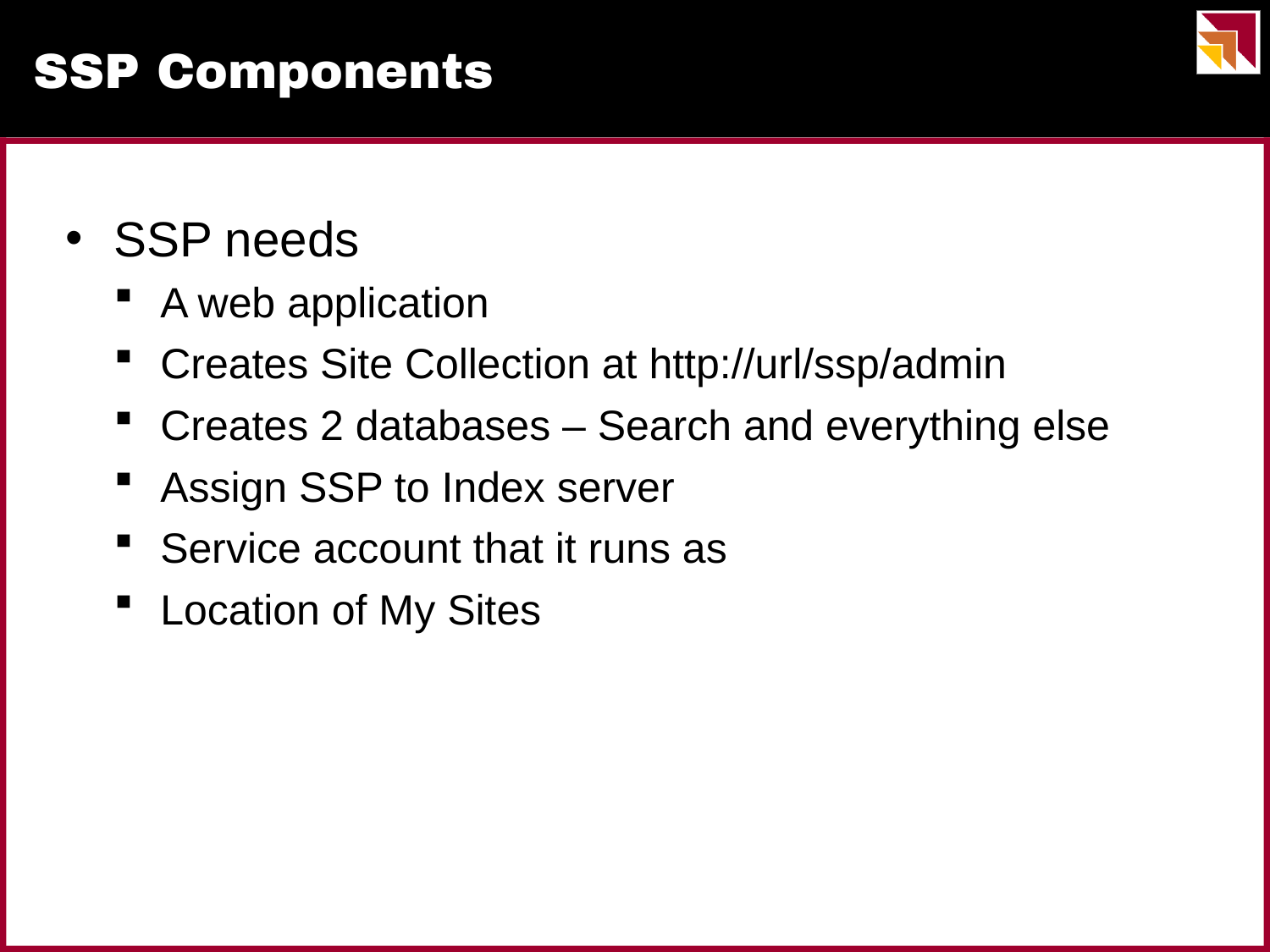

# SSP Components
SSP needs
A web application
Creates Site Collection at http://url/ssp/admin
Creates 2 databases – Search and everything else
Assign SSP to Index server
Service account that it runs as
Location of My Sites